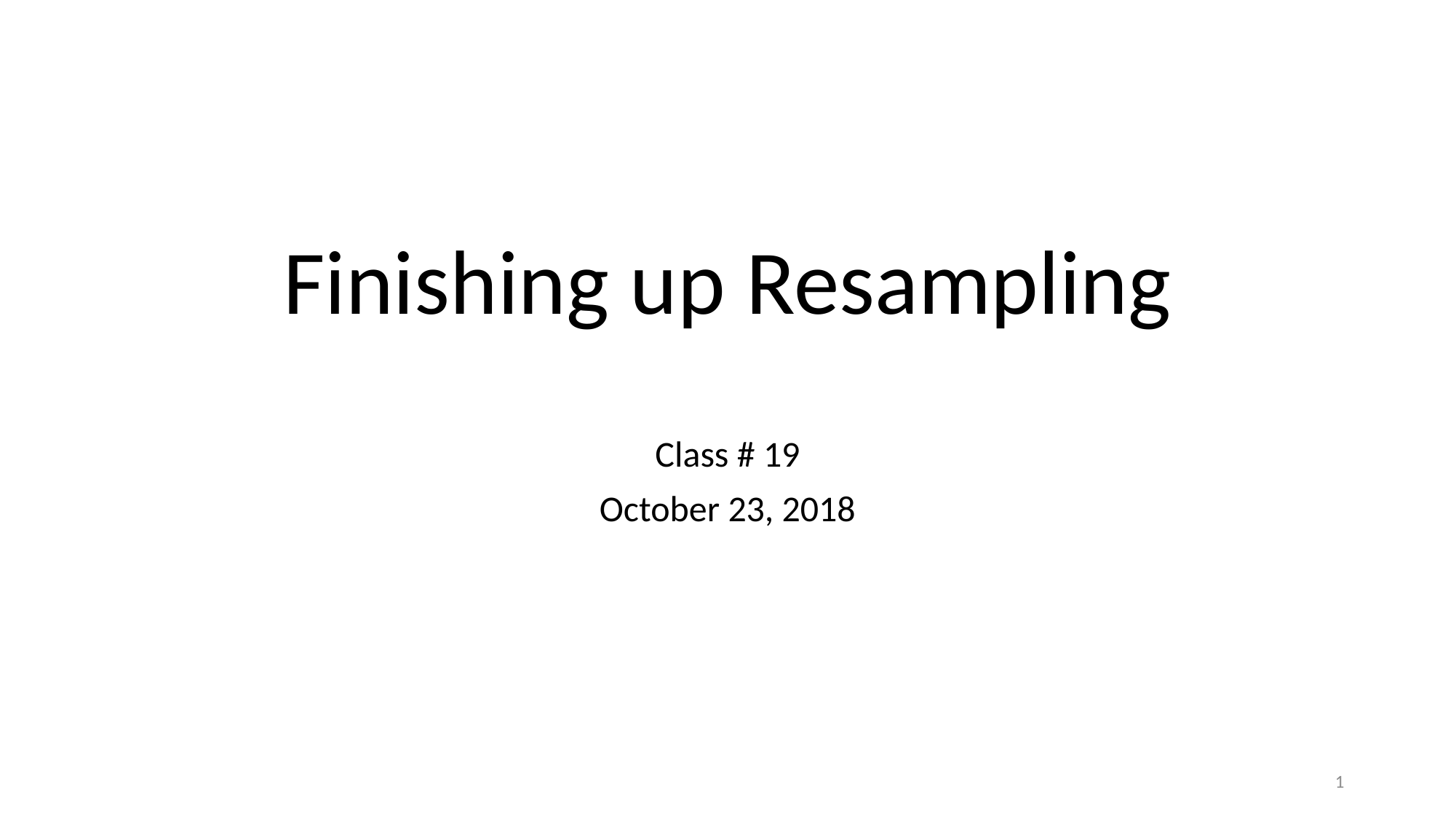

# Finishing up Resampling
Class # 19
October 23, 2018
1